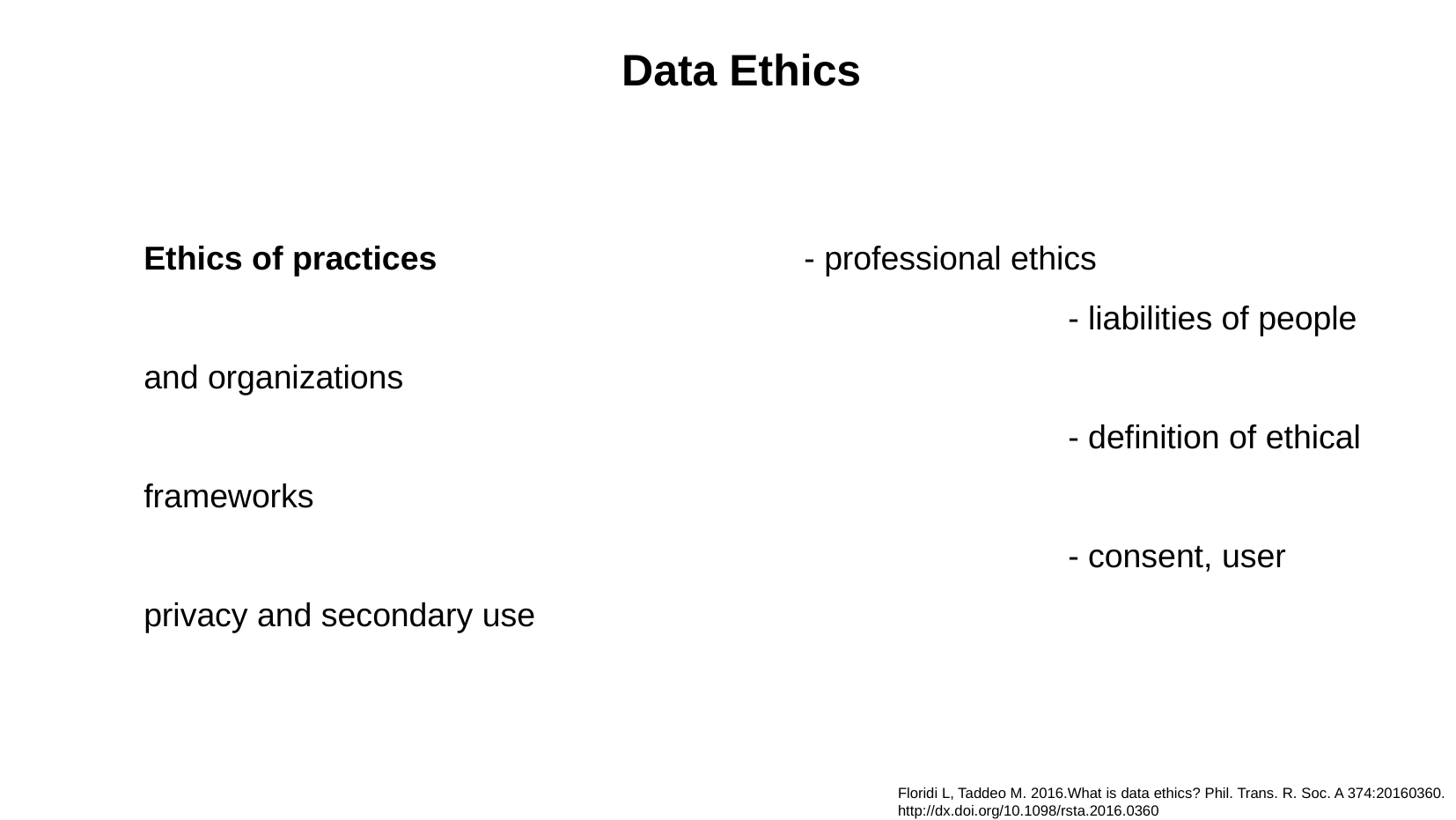

Data Ethics
Ethics of practices			- professional ethics
							- liabilities of people and organizations
							- definition of ethical frameworks
							- consent, user privacy and secondary use
Floridi L, Taddeo M. 2016.What is data ethics? Phil. Trans. R. Soc. A 374:20160360.
http://dx.doi.org/10.1098/rsta.2016.0360